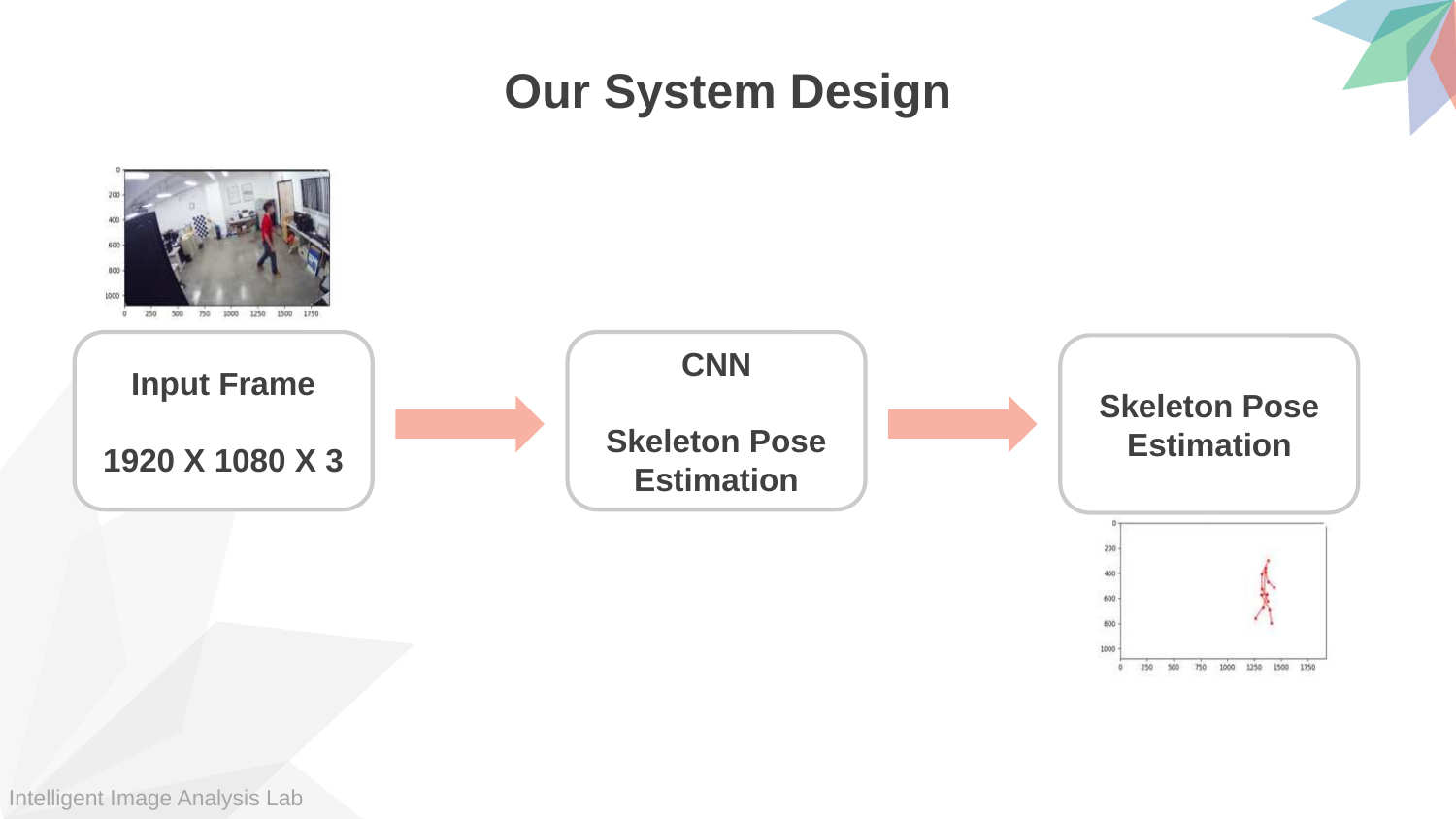

Our System Design

Input Frame

1920 X 1080 X 3
CNN

Skeleton Pose Estimation
Skeleton Pose Estimation